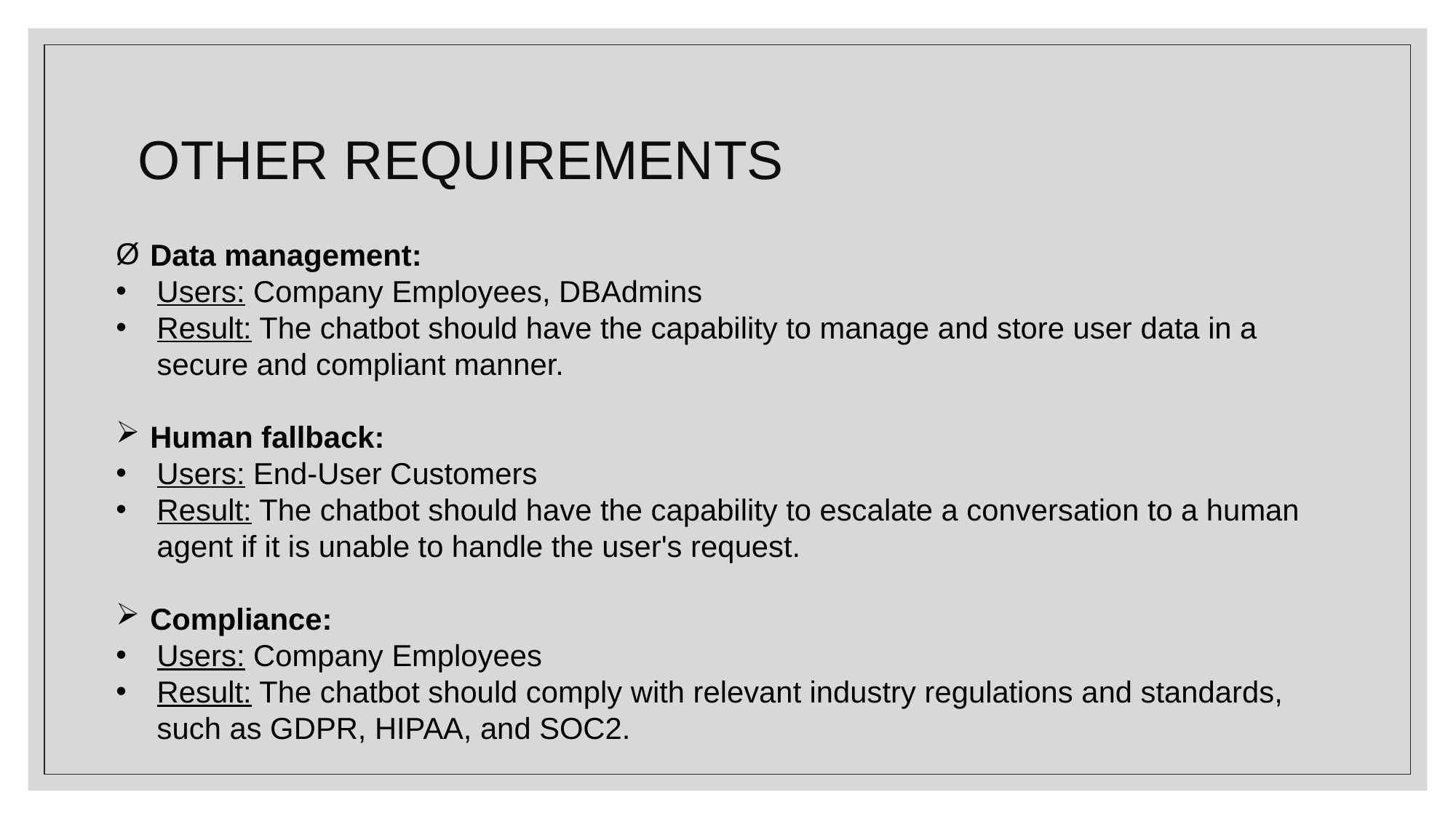

# OTHER REQUIREMENTS
Data management:
Users: Company Employees, DBAdmins
Result: The chatbot should have the capability to manage and store user data in a secure and compliant manner.

Human fallback:
Users: End-User Customers
Result: The chatbot should have the capability to escalate a conversation to a human agent if it is unable to handle the user's request.

Compliance:
Users: Company Employees
Result: The chatbot should comply with relevant industry regulations and standards, such as GDPR, HIPAA, and SOC2.